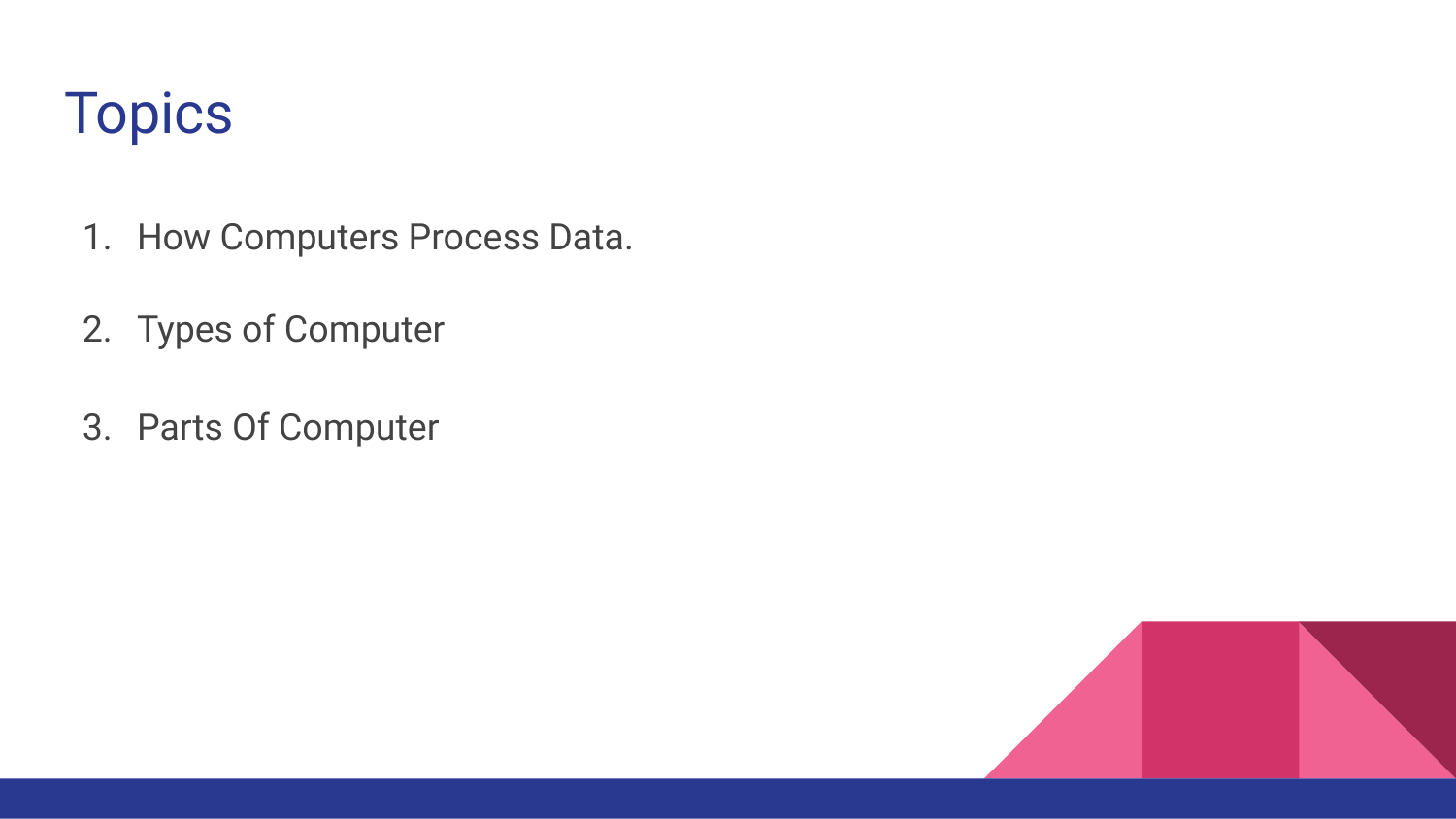

# Topics
How Computers Process Data.
Types of Computer
Parts Of Computer